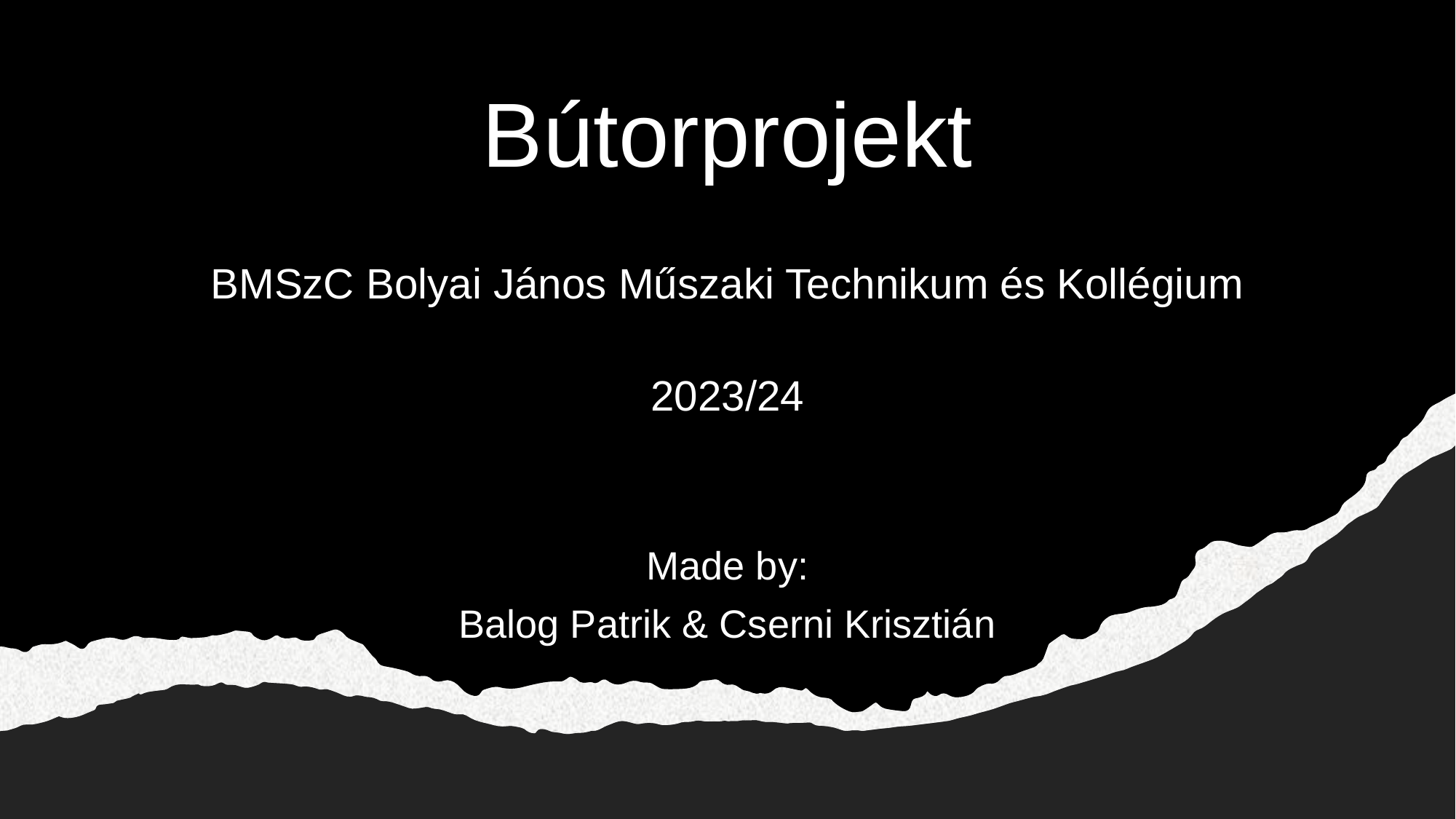

# Bútorprojekt
BMSzC Bolyai János Műszaki Technikum és Kollégium
2023/24

Made by:
Balog Patrik & Cserni Krisztián